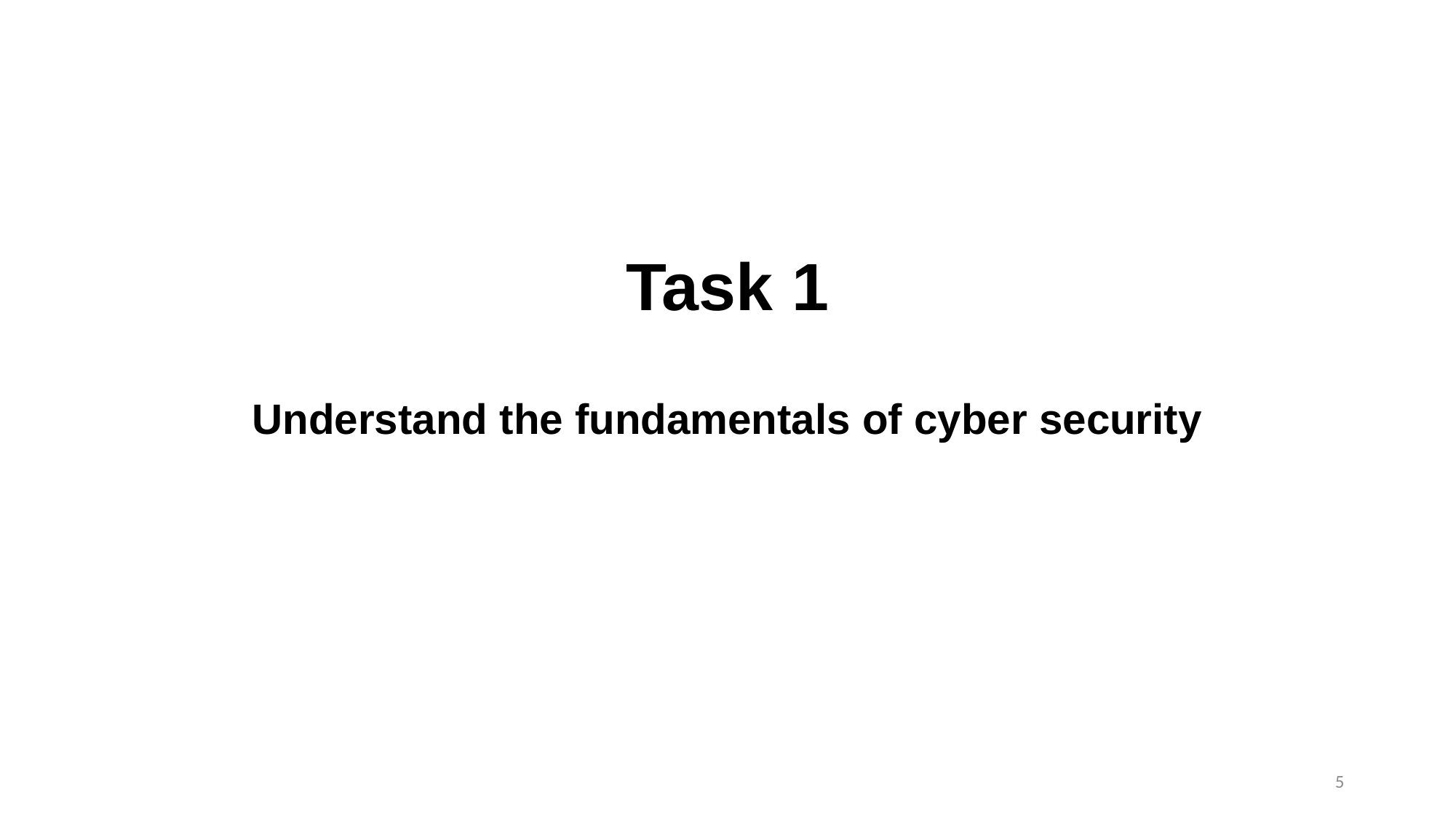

# Task 1
Understand the fundamentals of cyber security
5